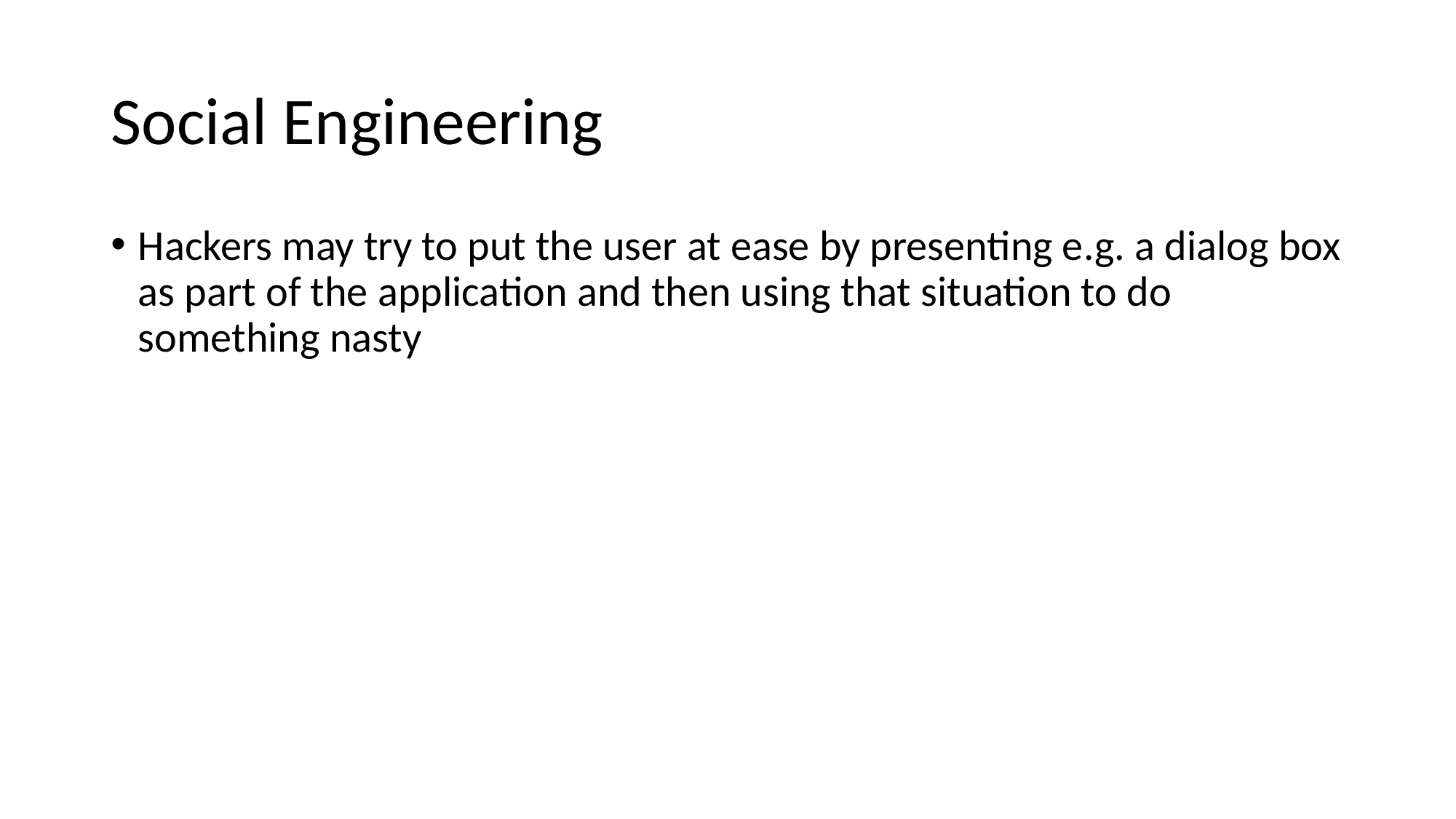

# Social Engineering
Hackers may try to put the user at ease by presenting e.g. a dialog box as part of the application and then using that situation to do something nasty